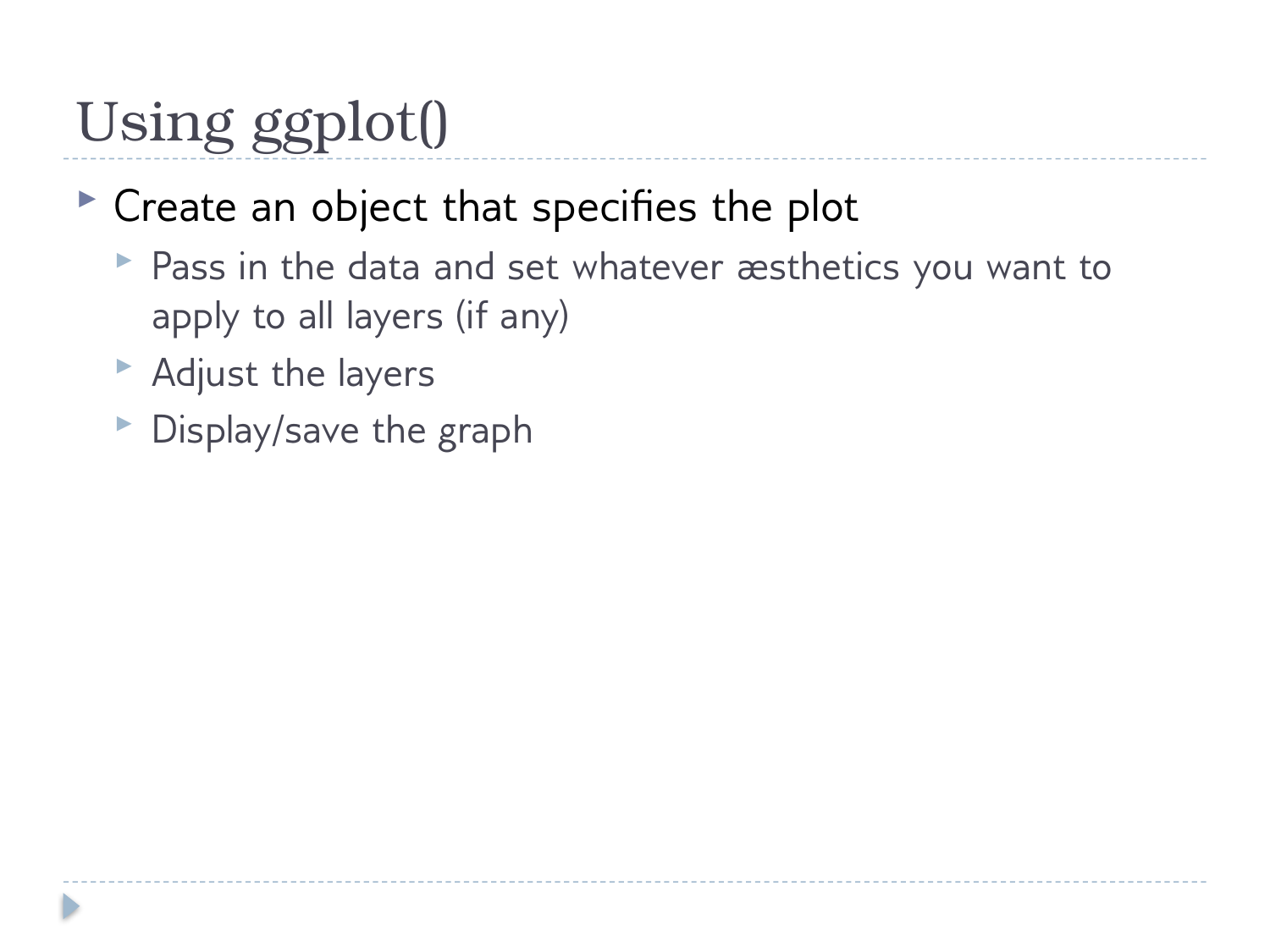

# Using ggplot()
Create an object that specifies the plot
Pass in the data and set whatever aesthetics you want to apply to all layers (if any)
Adjust the layers
Display/save the graph